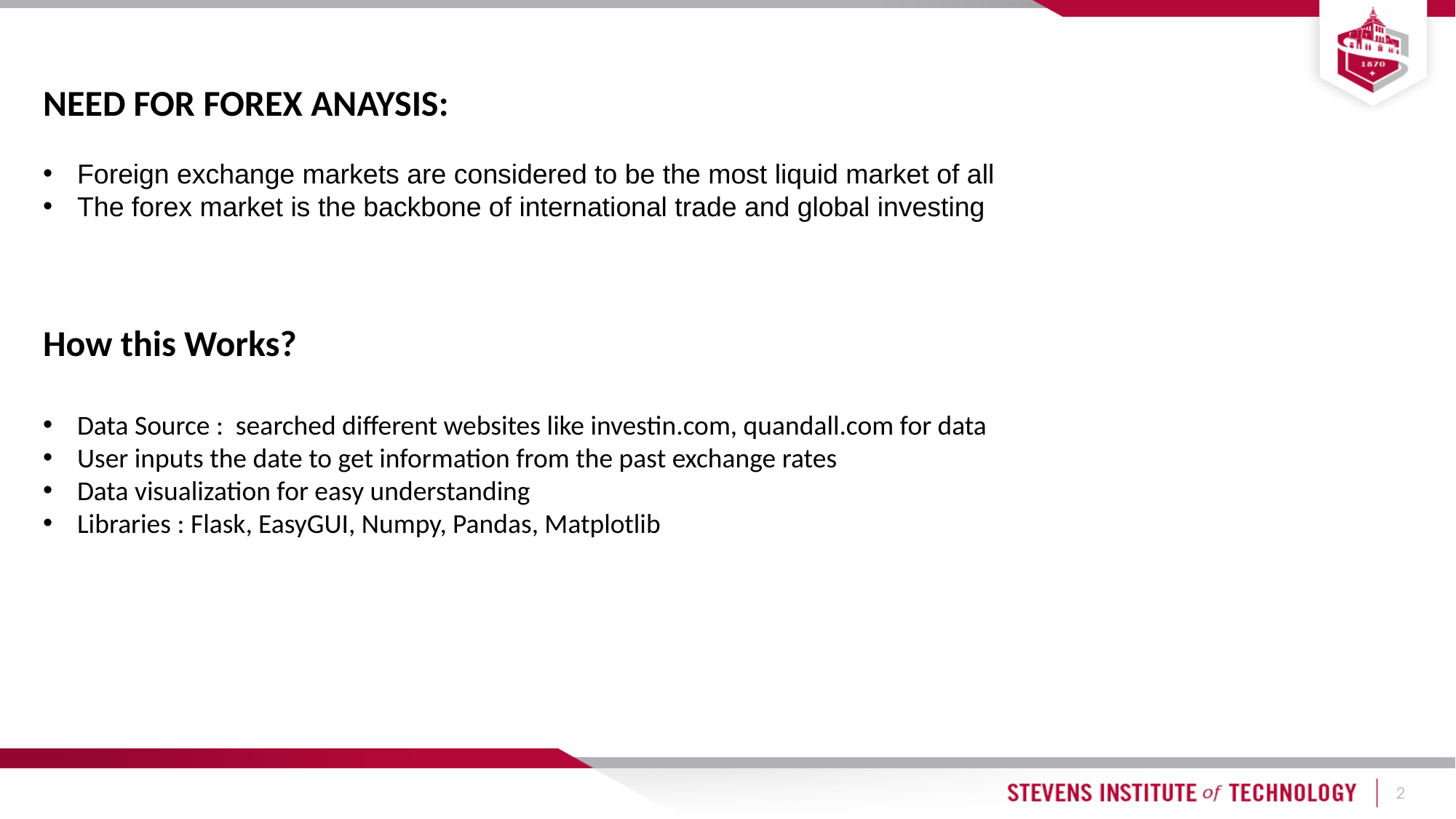

NEED FOR FOREX ANAYSIS:

Foreign exchange markets are considered to be the most liquid market of all
The forex market is the backbone of international trade and global investing

How this Works?

Data Source :  searched different websites like investin.com, quandall.com for data
User inputs the date to get information from the past exchange rates
Data visualization for easy understanding
Libraries : Flask, EasyGUI, Numpy, Pandas, Matplotlib

2